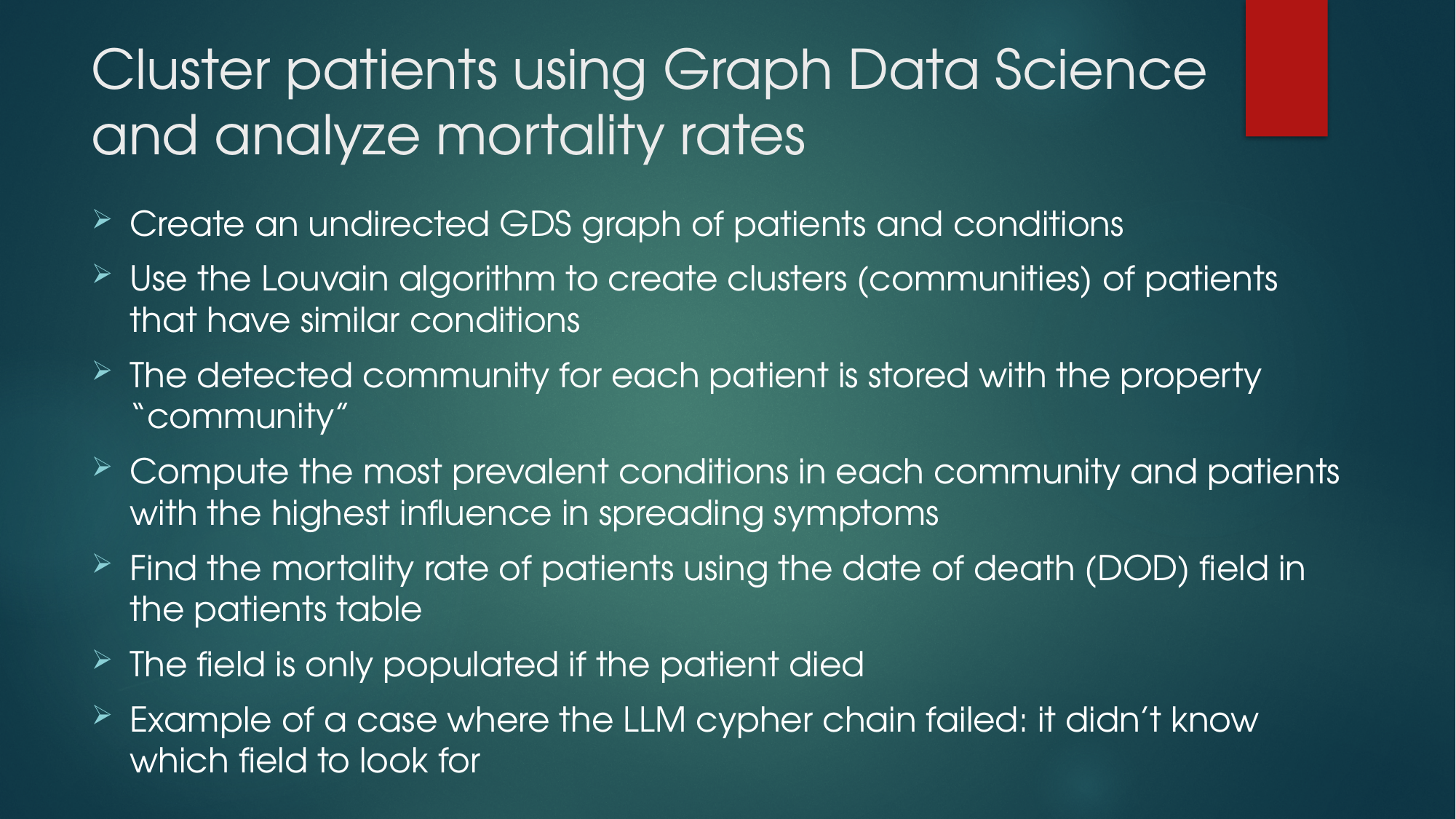

# Cluster patients using Graph Data Science and analyze mortality rates
Create an undirected GDS graph of patients and conditions
Use the Louvain algorithm to create clusters (communities) of patients that have similar conditions
The detected community for each patient is stored with the property “community”
Compute the most prevalent conditions in each community and patients with the highest influence in spreading symptoms
Find the mortality rate of patients using the date of death (DOD) field in the patients table
The field is only populated if the patient died
Example of a case where the LLM cypher chain failed: it didn’t know which field to look for